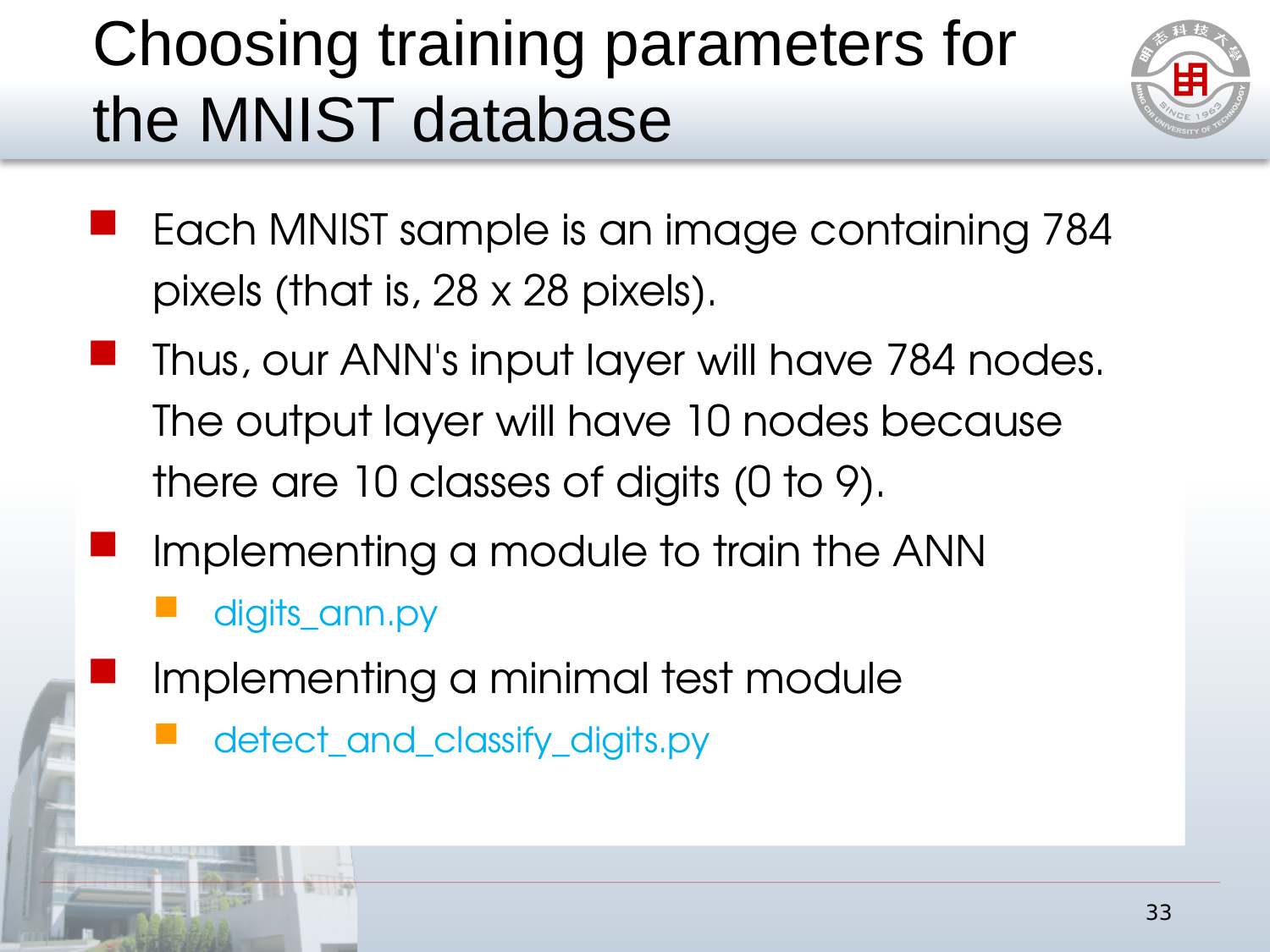

# Choosing training parameters for the MNIST database
Each MNIST sample is an image containing 784 pixels (that is, 28 x 28 pixels).
Thus, our ANN's input layer will have 784 nodes. The output layer will have 10 nodes because there are 10 classes of digits (0 to 9).
Implementing a module to train the ANN
digits_ann.py
Implementing a minimal test module
detect_and_classify_digits.py
33